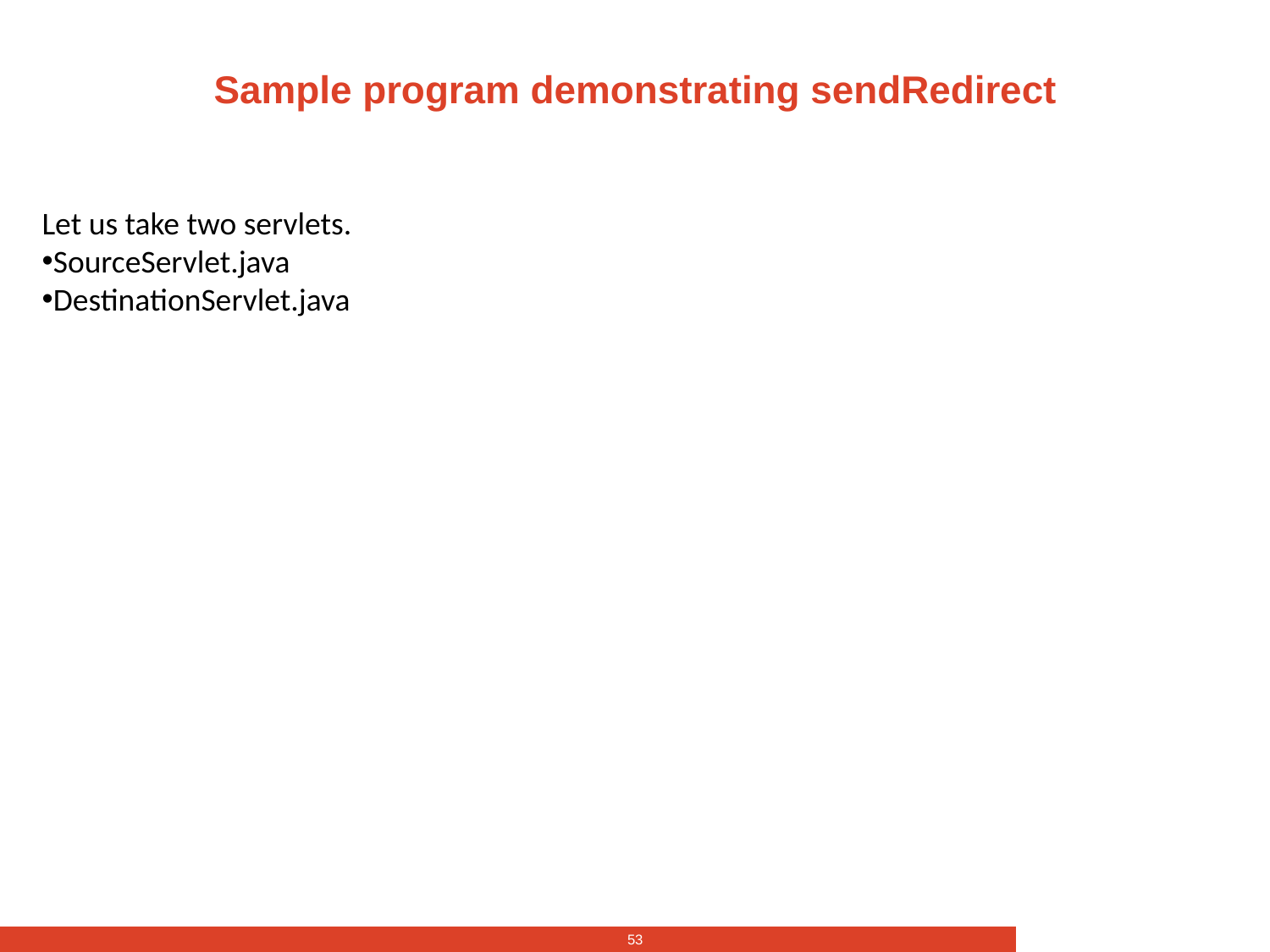

# Sample program demonstrating sendRedirect
Let us take two servlets.
SourceServlet.java
DestinationServlet.java